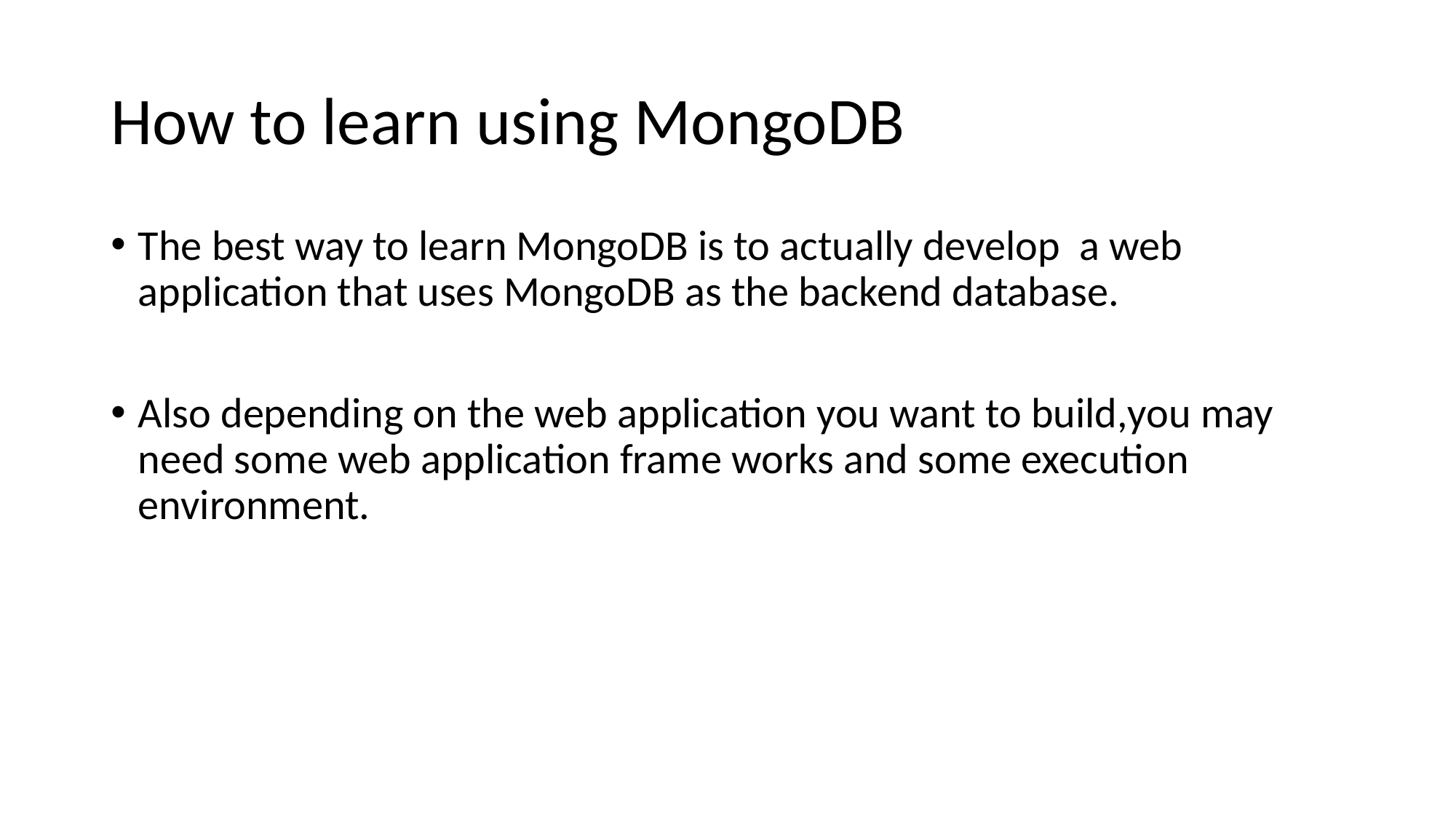

# How to learn using MongoDB
The best way to learn MongoDB is to actually develop  a web application that uses MongoDB as the backend database.

Also depending on the web application you want to build,you may need some web application frame works and some execution environment.